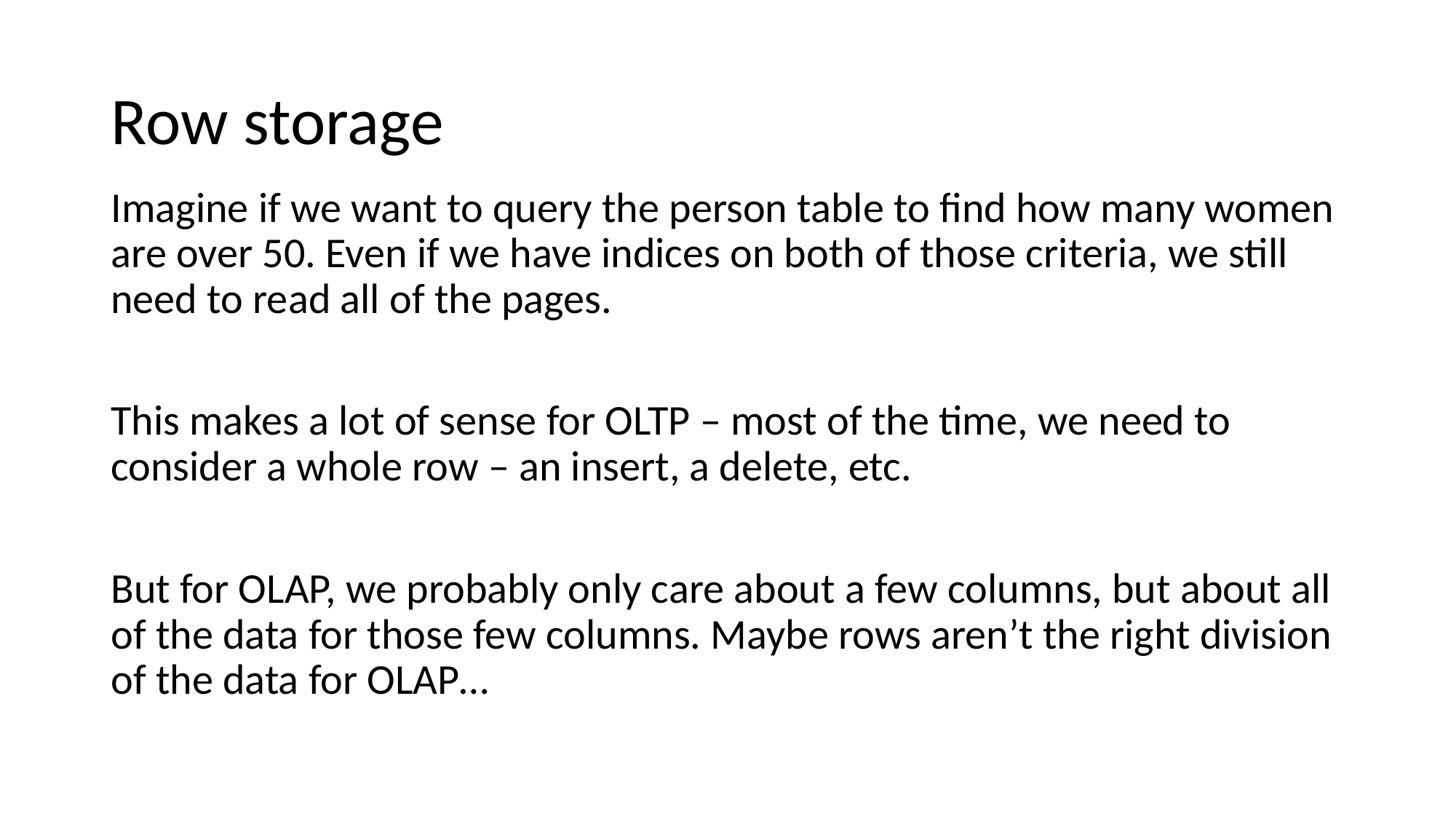

# Row storage
Imagine if we want to query the person table to find how many women are over 50. Even if we have indices on both of those criteria, we still need to read all of the pages.

This makes a lot of sense for OLTP – most of the time, we need to consider a whole row – an insert, a delete, etc.

But for OLAP, we probably only care about a few columns, but about all of the data for those few columns. Maybe rows aren’t the right division of the data for OLAP…